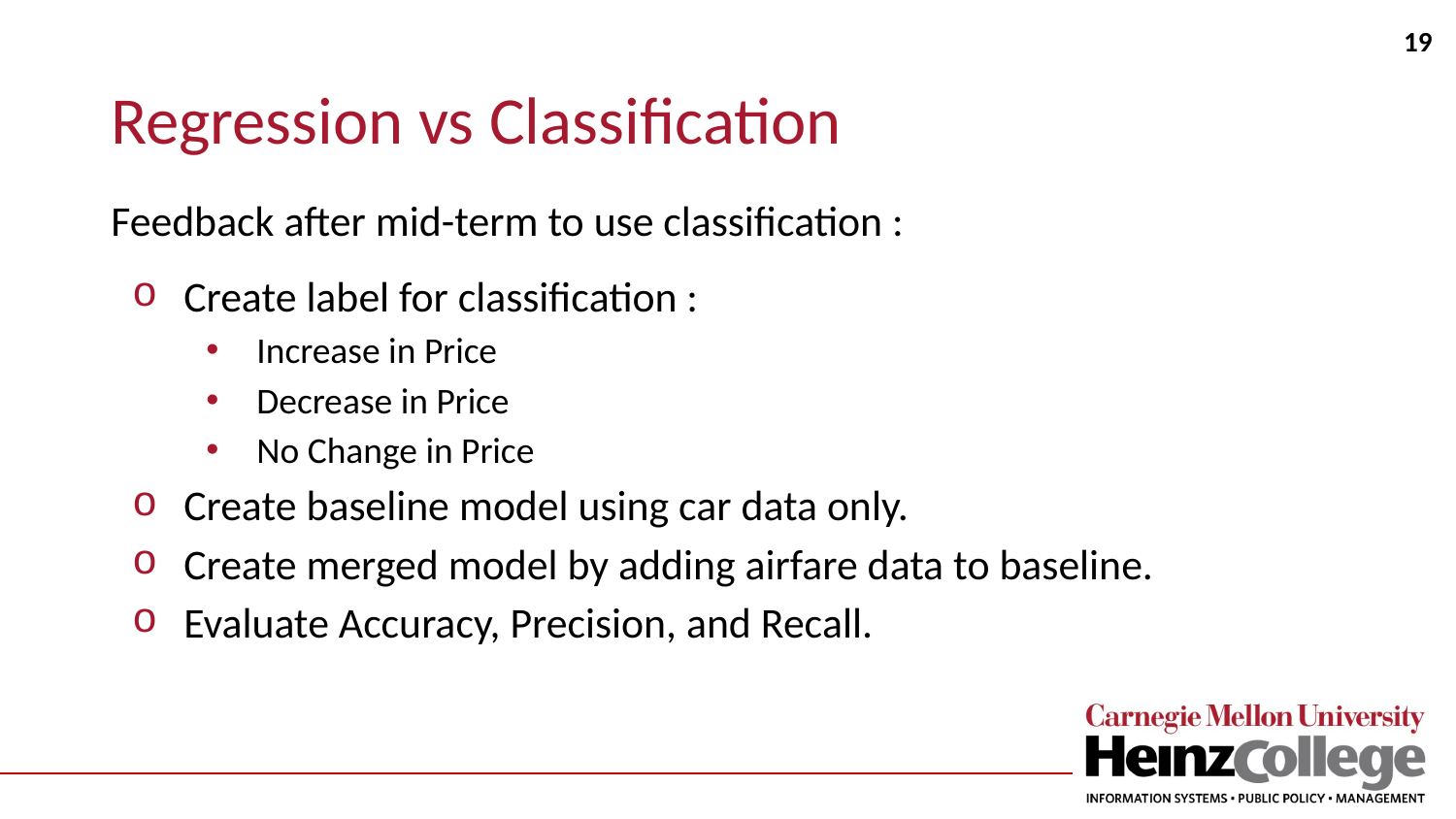

19
# Regression vs Classification
Feedback after mid-term to use classification :
Create label for classification :
Increase in Price
Decrease in Price
No Change in Price
Create baseline model using car data only.
Create merged model by adding airfare data to baseline.
Evaluate Accuracy, Precision, and Recall.